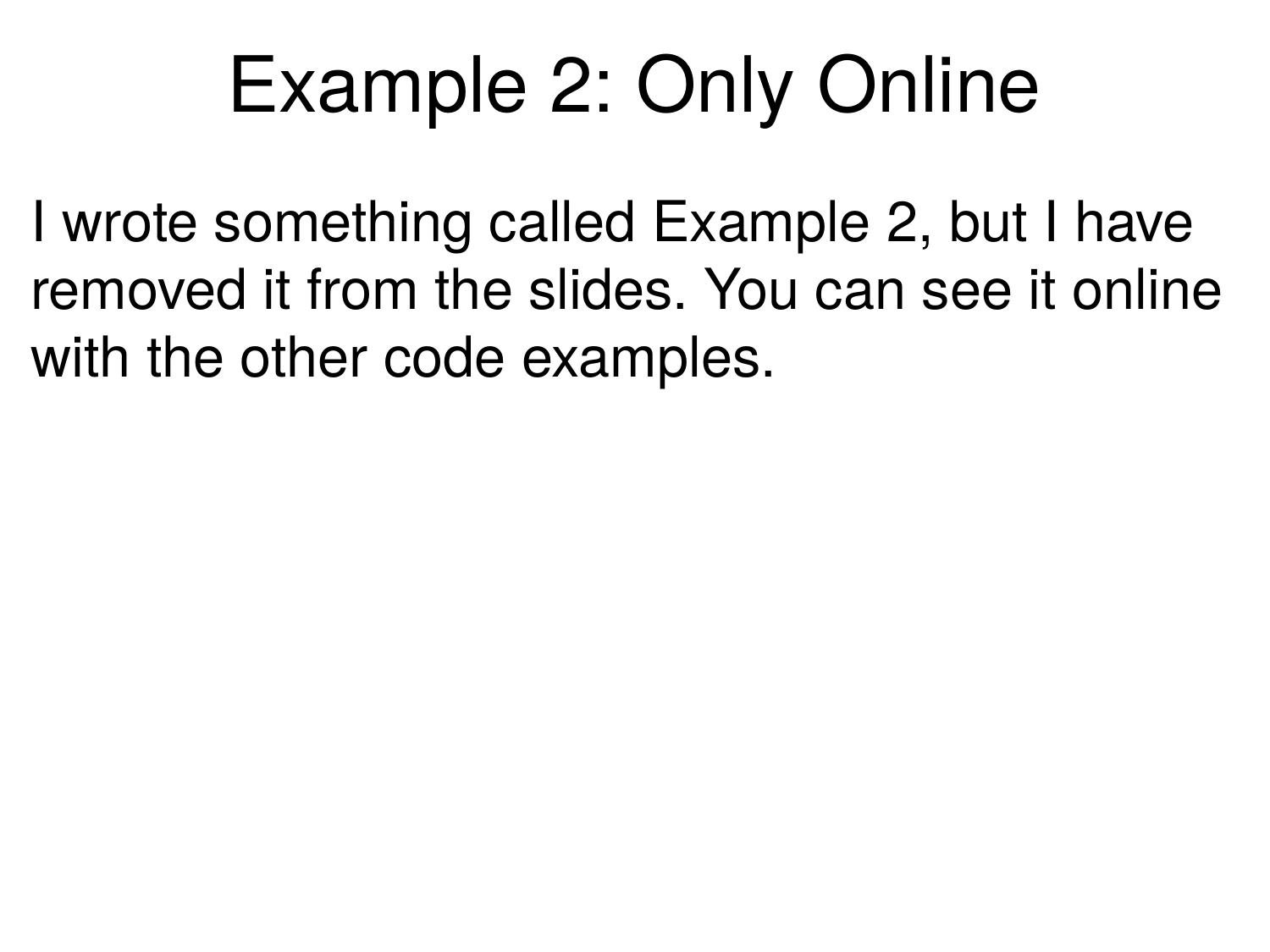

# Example 2: Only Online
I wrote something called Example 2, but I have removed it from the slides. You can see it online with the other code examples.